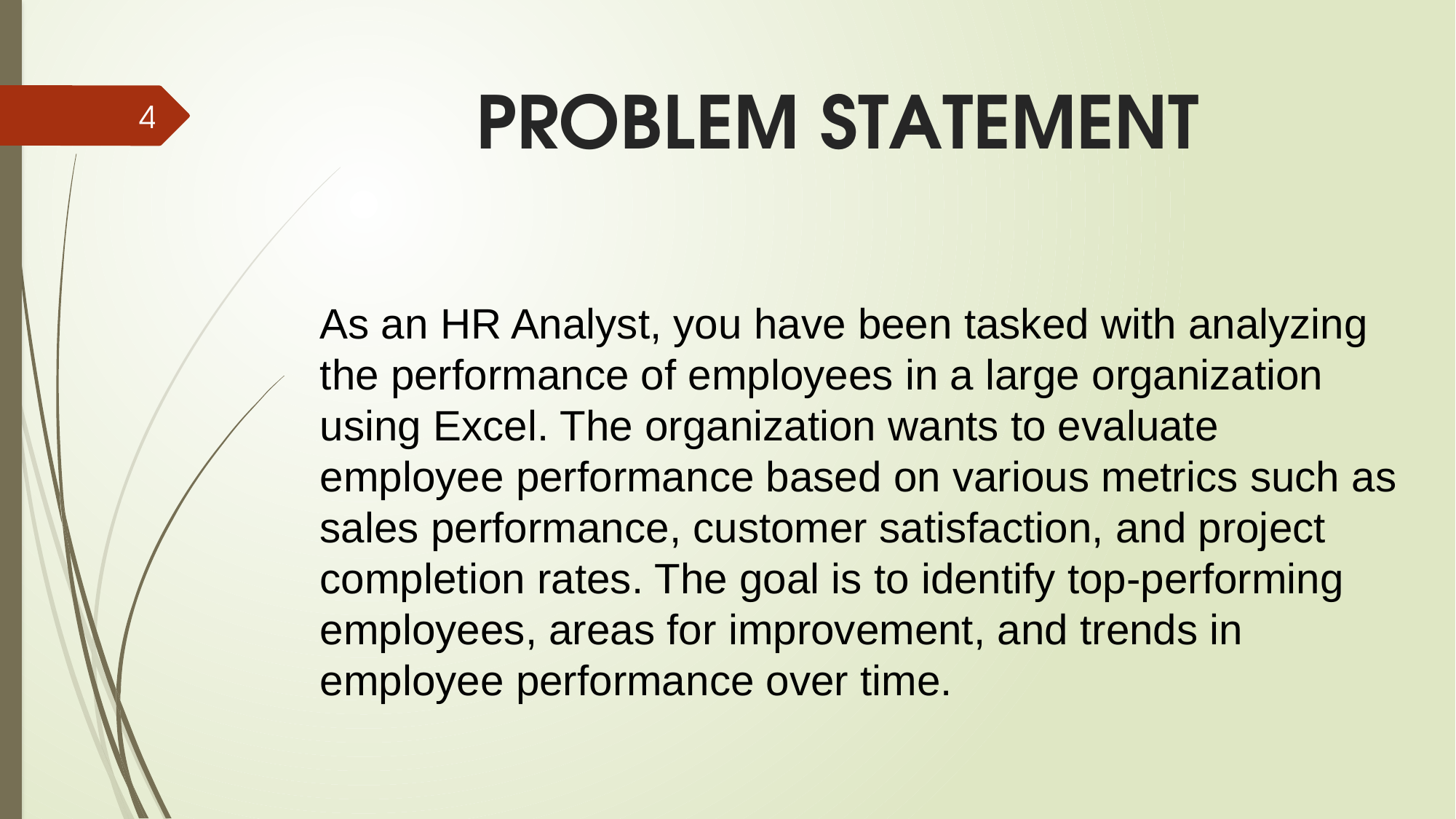

# PROBLEM STATEMENT
4
As an HR Analyst, you have been tasked with analyzing the performance of employees in a large organization using Excel. The organization wants to evaluate employee performance based on various metrics such as sales performance, customer satisfaction, and project completion rates. The goal is to identify top-performing employees, areas for improvement, and trends in employee performance over time.